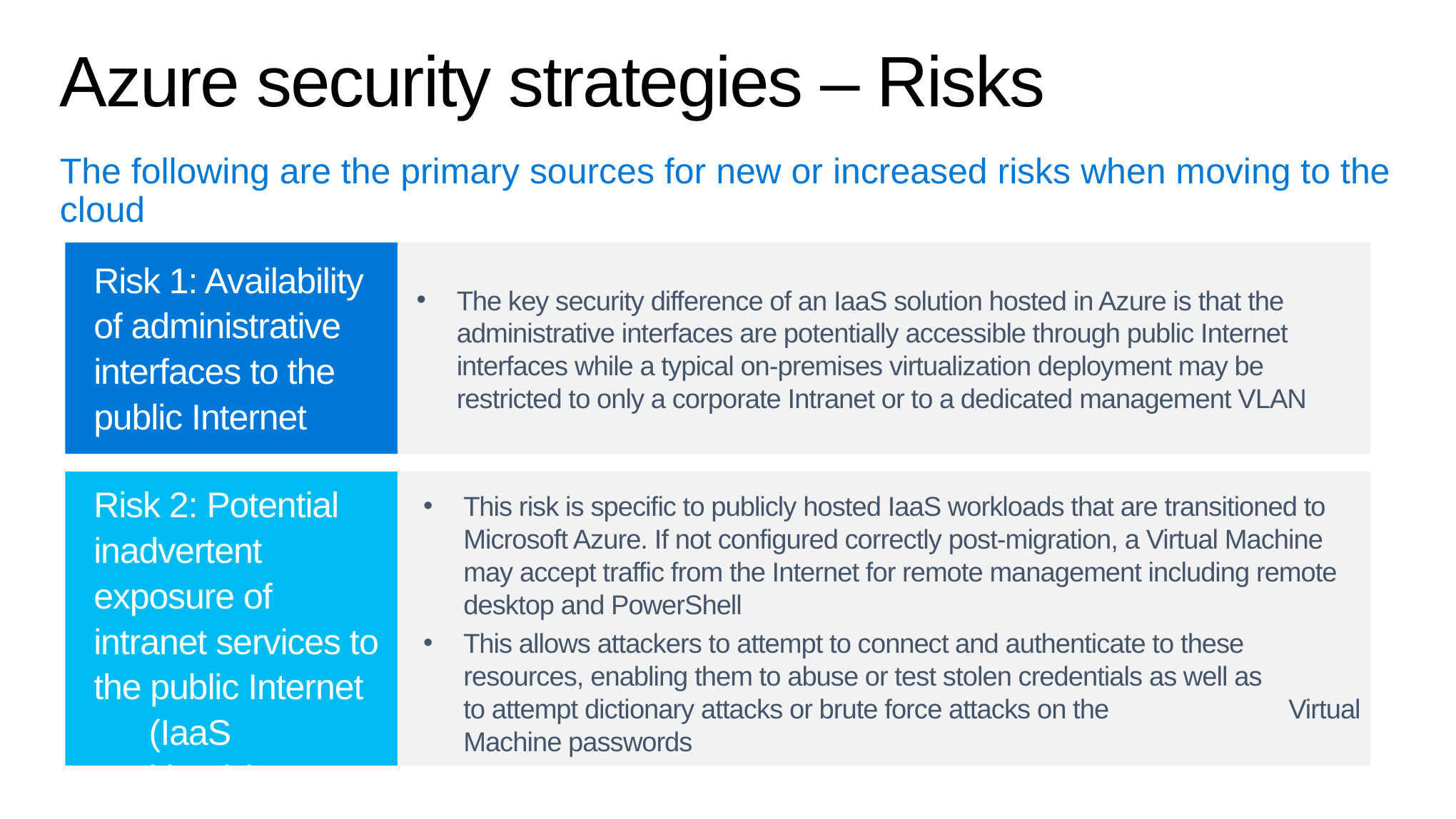

# Azure security strategies – Risks
The following are the primary sources for new or increased risks when moving to the cloud

The key security difference of an IaaS solution hosted in Azure is that the administrative interfaces are potentially accessible through public Internet interfaces while a typical on-premises virtualization deployment may be restricted to only a corporate Intranet or to a dedicated management VLAN
Risk 1: Availability
of administrative interfaces to the public Internet

Risk 2: Potential inadvertent exposure of intranet services to the public Internet         (IaaS workloads)
This risk is specific to publicly hosted IaaS workloads that are transitioned to Microsoft Azure. If not configured correctly post-migration, a Virtual Machine may accept traffic from the Internet for remote management including remote desktop and PowerShell
This allows attackers to attempt to connect and authenticate to these resources, enabling them to abuse or test stolen credentials as well as              to attempt dictionary attacks or brute force attacks on the                          Virtual Machine passwords